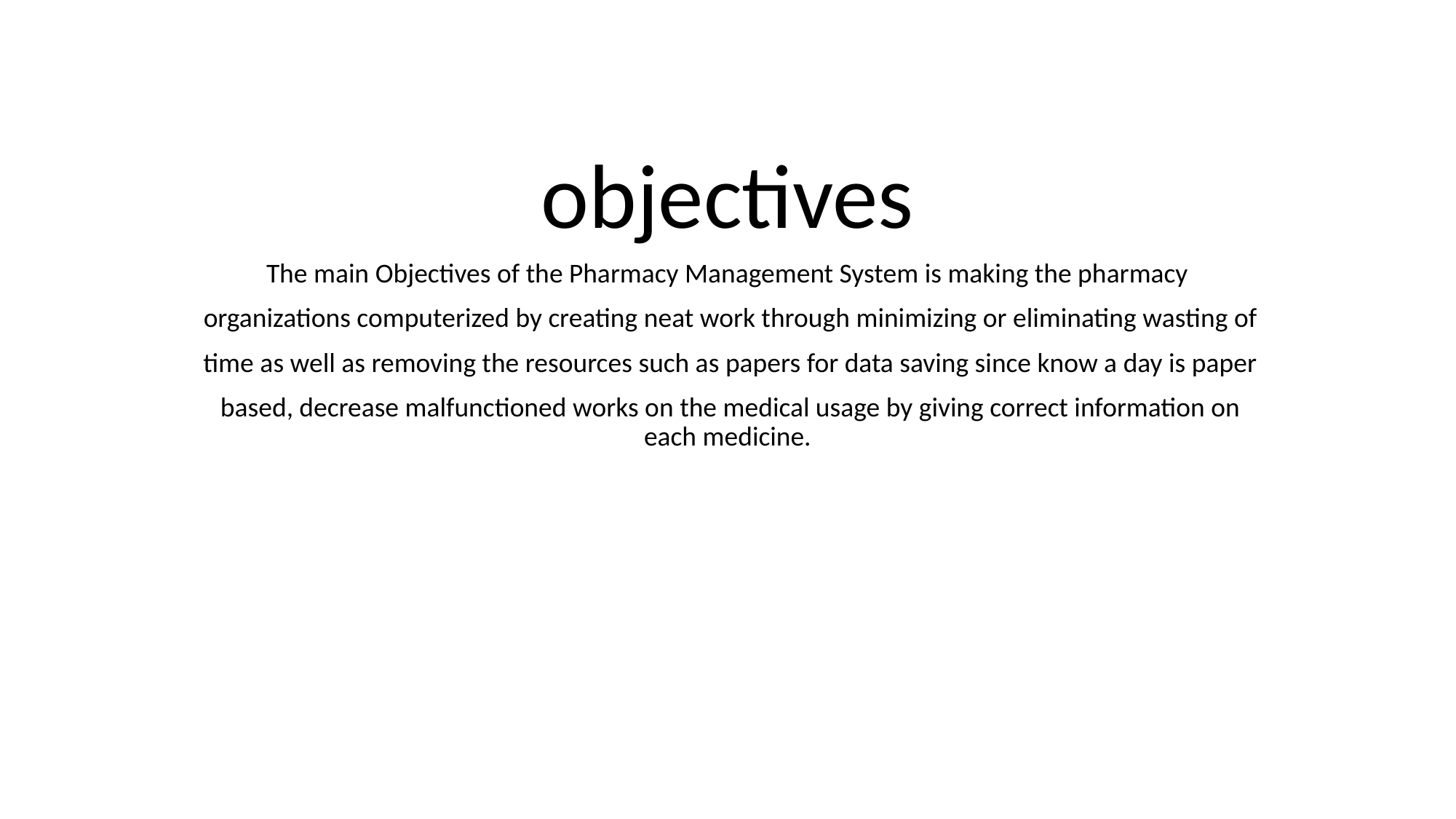

# objectives
The main Objectives of the Pharmacy Management System is making the pharmacy
 organizations computerized by creating neat work through minimizing or eliminating wasting of
 time as well as removing the resources such as papers for data saving since know a day is paper
 based, decrease malfunctioned works on the medical usage by giving correct information on each medicine.